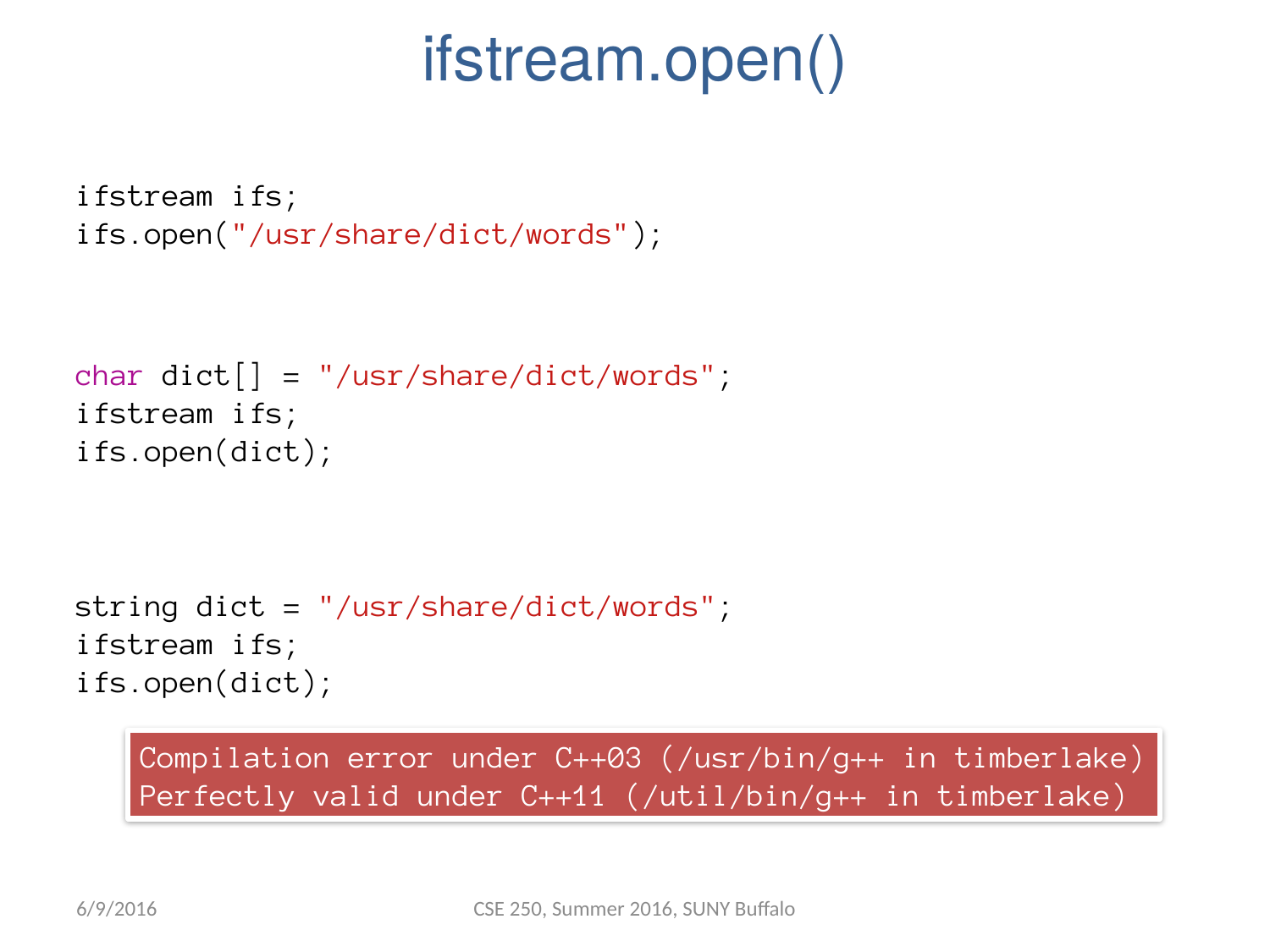

# ifstream.open()
ifstream ifs;
ifs.open("/usr/share/dict/words");
char dict[] = "/usr/share/dict/words";
ifstream ifs;
ifs.open(dict);
string dict = "/usr/share/dict/words";
ifstream ifs;
ifs.open(dict);
Compilation error under C++03 (/usr/bin/g++ in timberlake)
Perfectly valid under C++11 (/util/bin/g++ in timberlake)
6/9/2016
CSE 250, Summer 2016, SUNY Buffalo